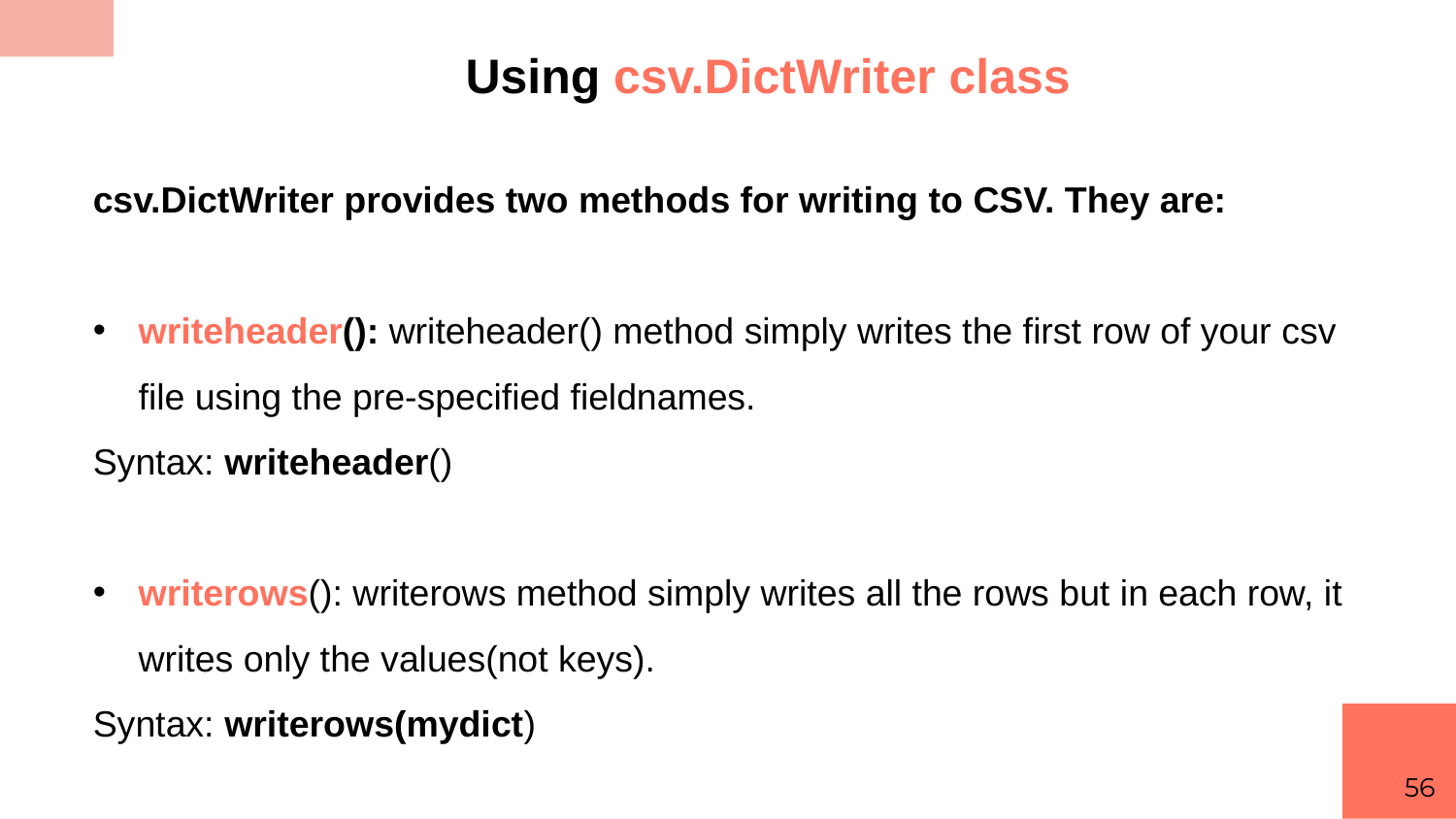

Using csv.DictWriter class
csv.DictWriter provides two methods for writing to CSV. They are:

writeheader(): writeheader() method simply writes the first row of your csv file using the pre-specified fieldnames.
Syntax: writeheader()

writerows(): writerows method simply writes all the rows but in each row, it writes only the values(not keys).
Syntax: writerows(mydict)

56